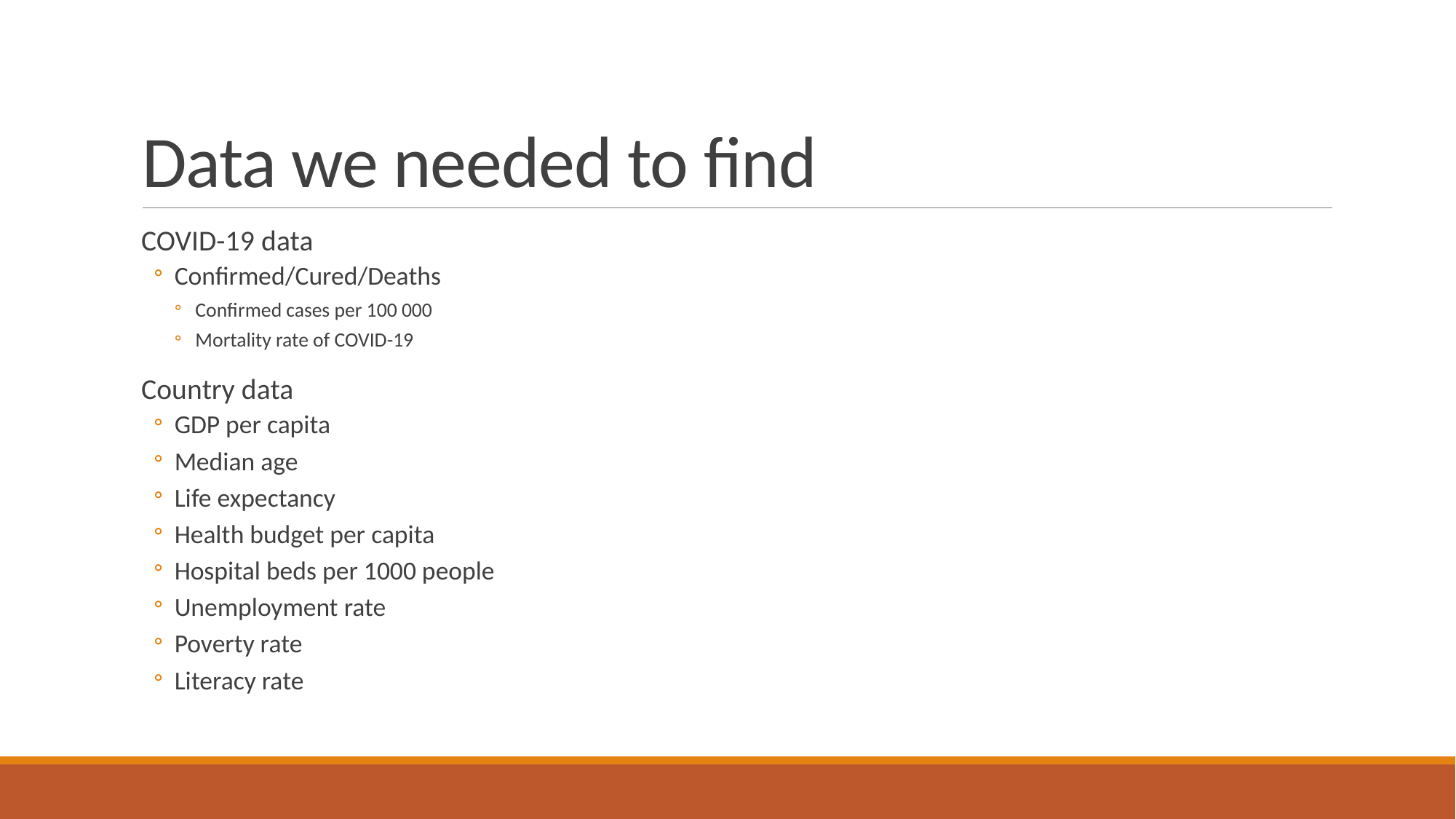

# Data we needed to find
COVID-19 data
Confirmed/Cured/Deaths
Confirmed cases per 100 000
Mortality rate of COVID-19
Country data
GDP per capita
Median age
Life expectancy
Health budget per capita
Hospital beds per 1000 people
Unemployment rate
Poverty rate
Literacy rate